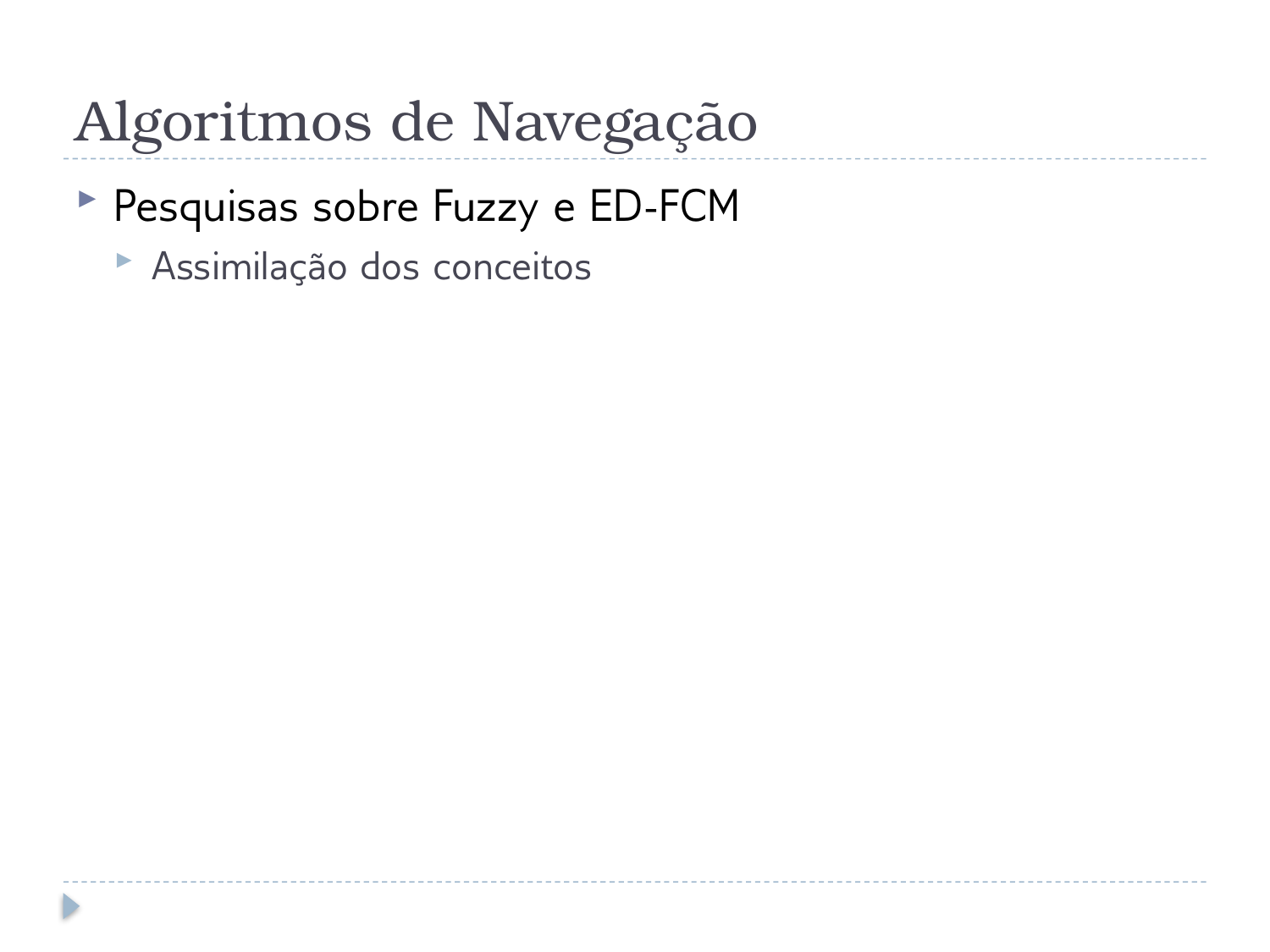

# Algoritmos de Navegação
Pesquisas sobre Fuzzy e ED-FCM
Assimilação dos conceitos